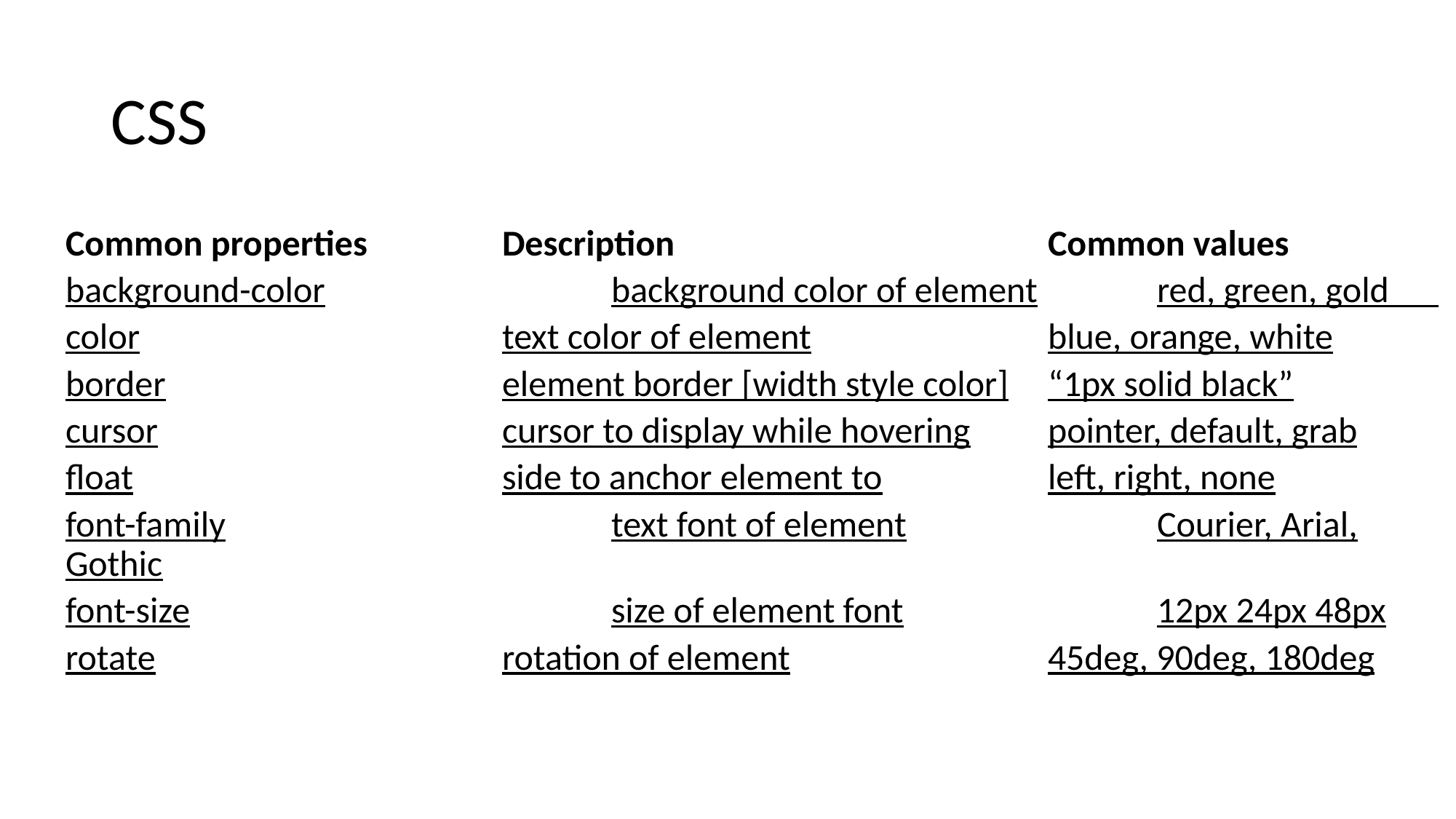

# CSS
Common properties		Description				Common values
background-color			background color of element		red, green, gold
color				text color of element			blue, orange, white
border				element border [width style color]	“1px solid black”
cursor				cursor to display while hovering	pointer, default, grab
float				side to anchor element to		left, right, none
font-family				text font of element			Courier, Arial, Gothic
font-size				size of element font			12px 24px 48px
rotate				rotation of element			45deg, 90deg, 180deg